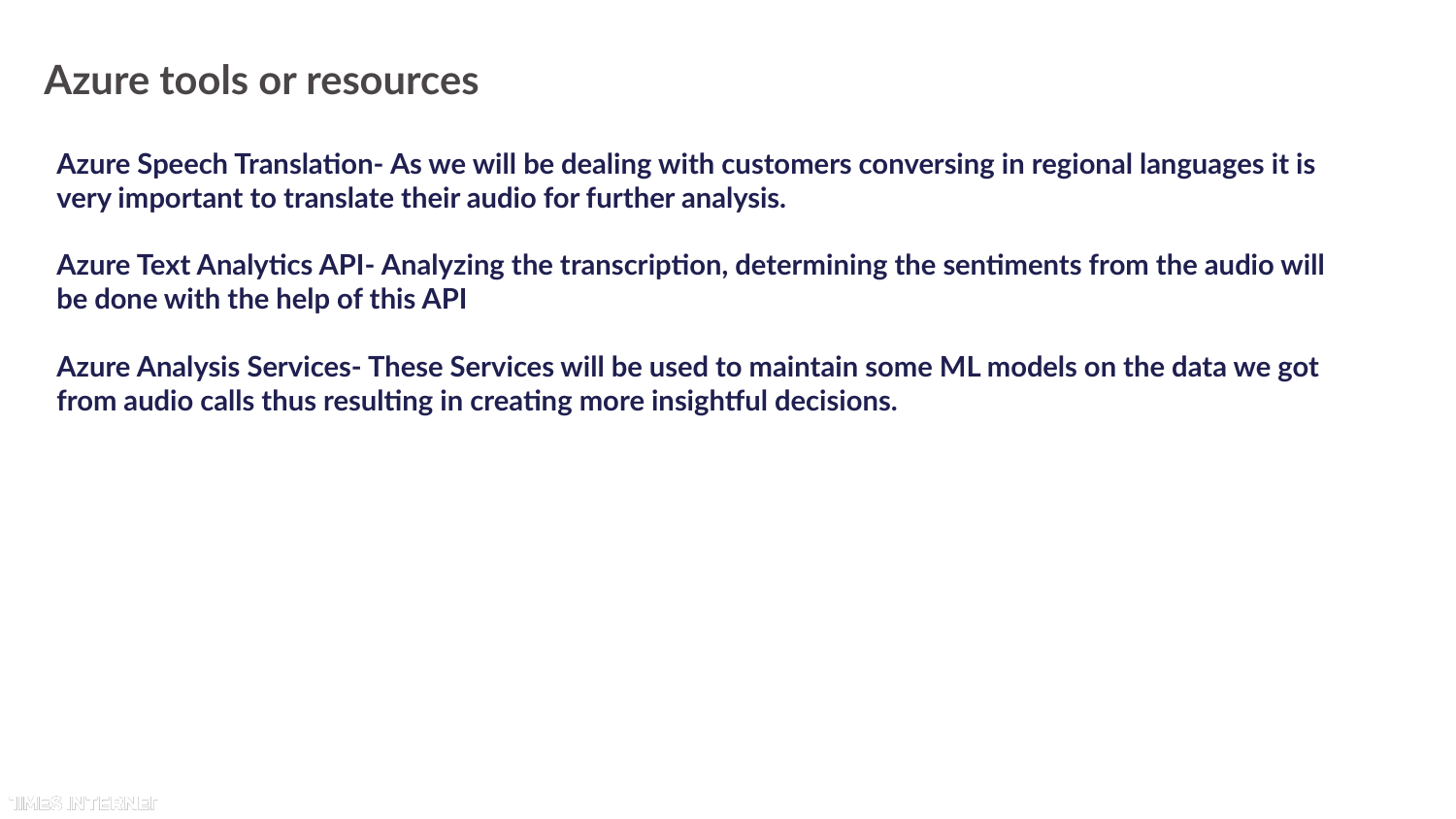

# Azure tools or resources
Azure Speech Translation- As we will be dealing with customers conversing in regional languages it is very important to translate their audio for further analysis.
Azure Text Analytics API- Analyzing the transcription, determining the sentiments from the audio will be done with the help of this API
Azure Analysis Services- These Services will be used to maintain some ML models on the data we got from audio calls thus resulting in creating more insightful decisions.